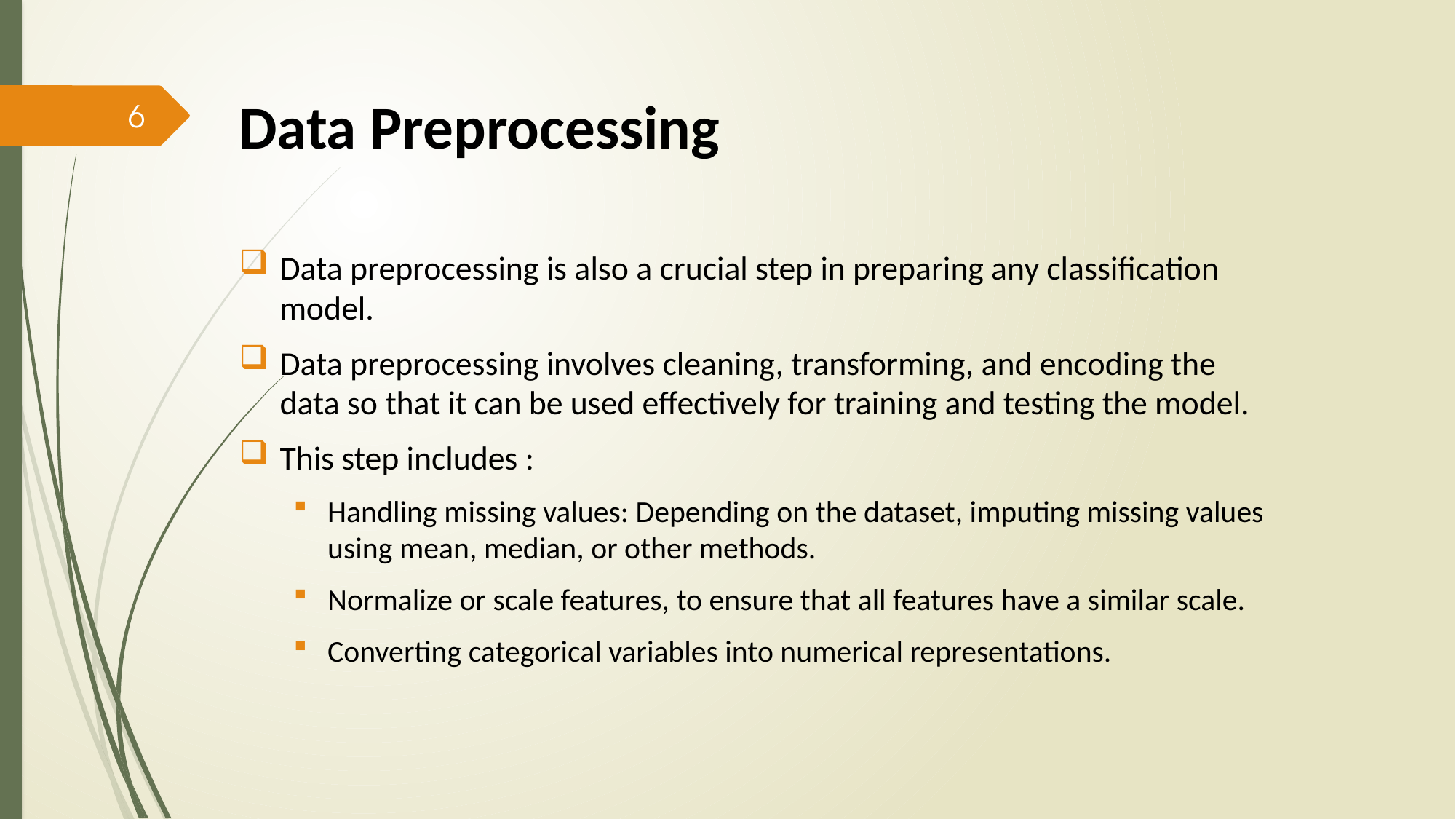

Data Preprocessing

Data preprocessing is also a crucial step in preparing any classification model.
Data preprocessing involves cleaning, transforming, and encoding the data so that it can be used effectively for training and testing the model.
This step includes :
Handling missing values: Depending on the dataset, imputing missing values using mean, median, or other methods.
Normalize or scale features, to ensure that all features have a similar scale.
Converting categorical variables into numerical representations.

6